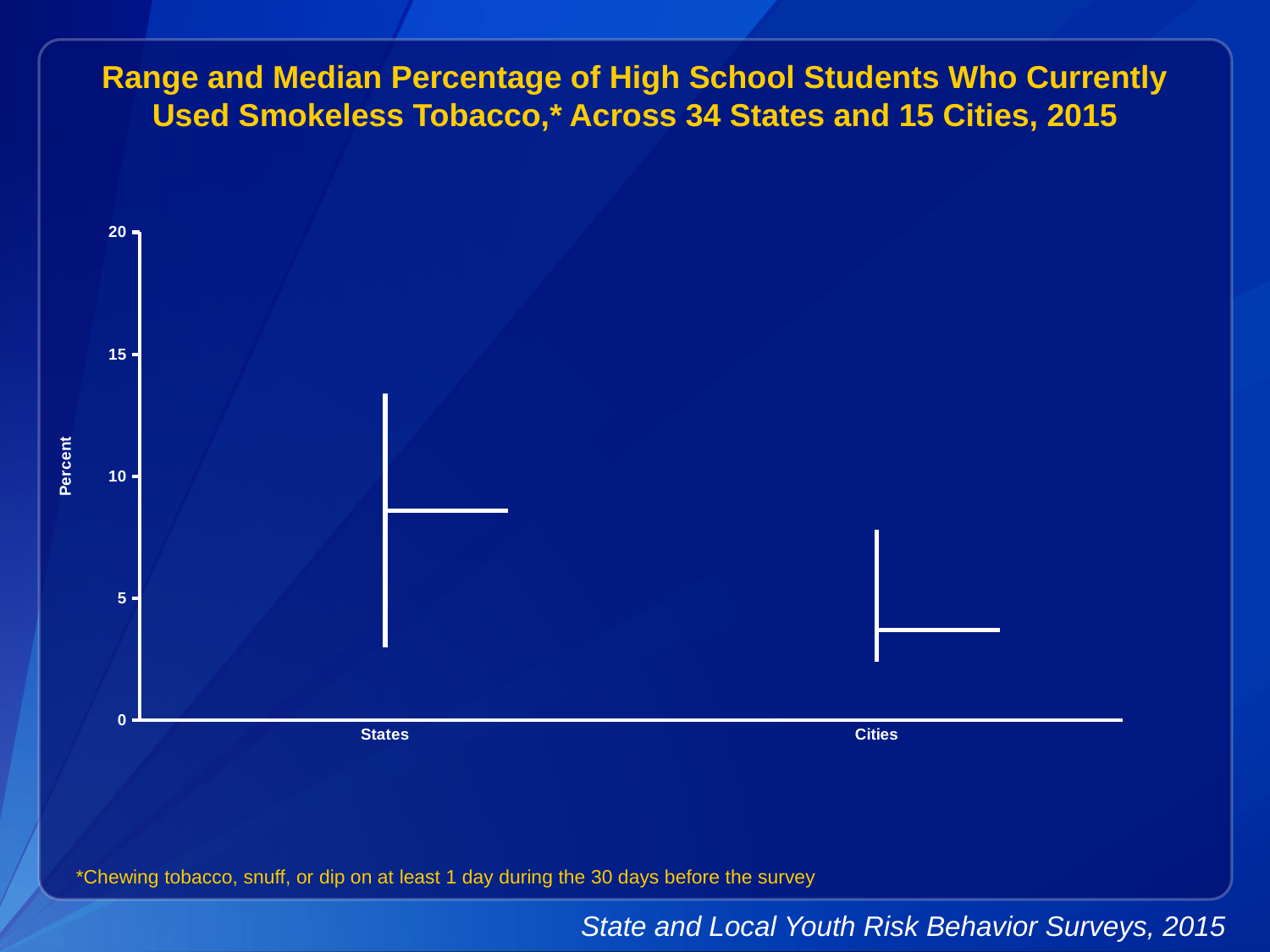

Range and Median Percentage of High School Students Who Currently Used Smokeless Tobacco,* Across 34 States and 15 Cities, 2015

[unsupported chart]

*Chewing tobacco, snuff, or dip on at least 1 day during the 30 days before the survey
State and Local Youth Risk Behavior Surveys, 2015